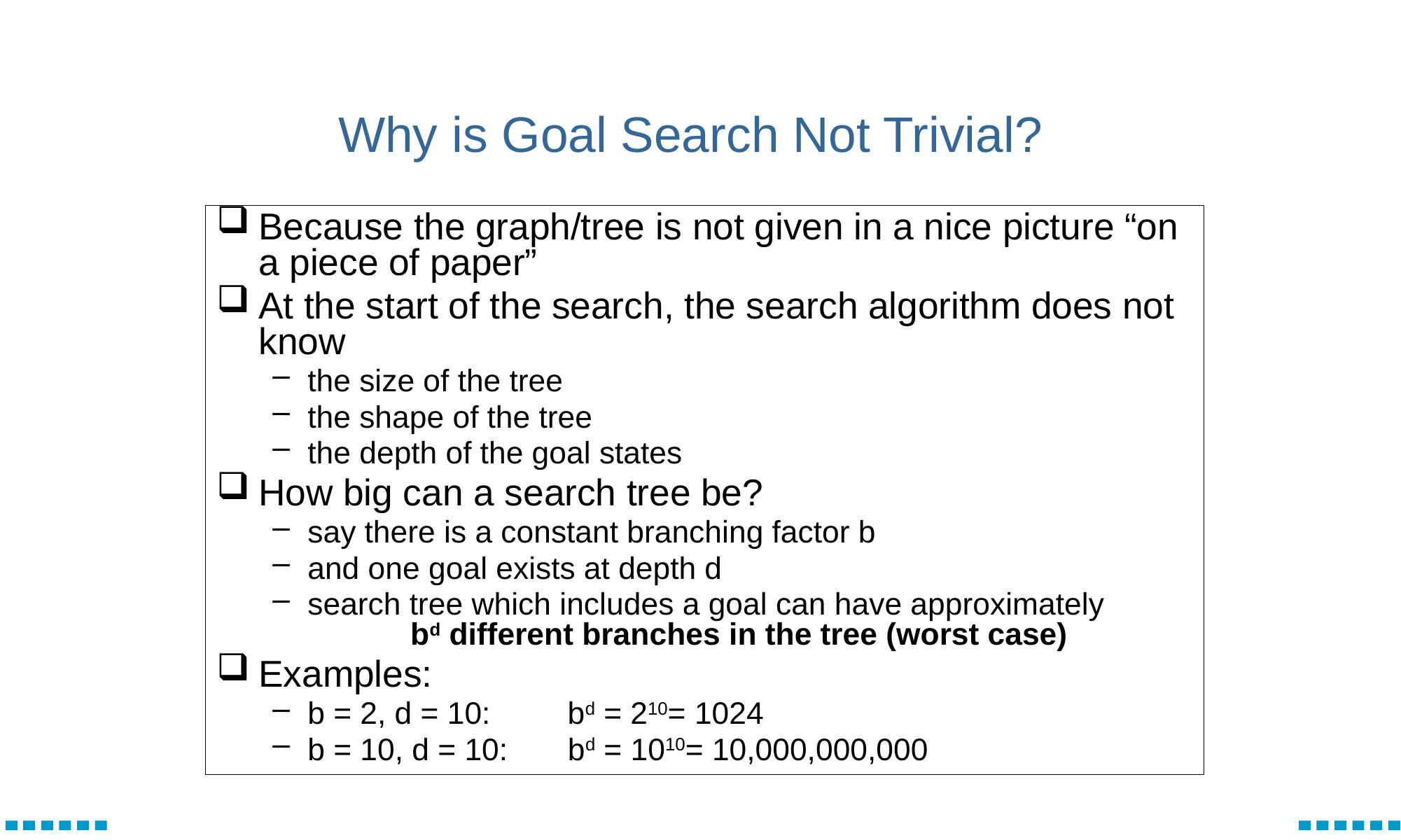

# Why is Goal Search Not Trivial?
Because the graph/tree is not given in a nice picture “on a piece of paper”
At the start of the search, the search algorithm does not know
the size of the tree
the shape of the tree
the depth of the goal states
How big can a search tree be?
say there is a constant branching factor b
and one goal exists at depth d
search tree which includes a goal can have approximately
            bd different branches in the tree (worst case)
Examples:
b = 2, d = 10:         bd = 210= 1024
b = 10, d = 10:       bd = 1010= 10,000,000,000